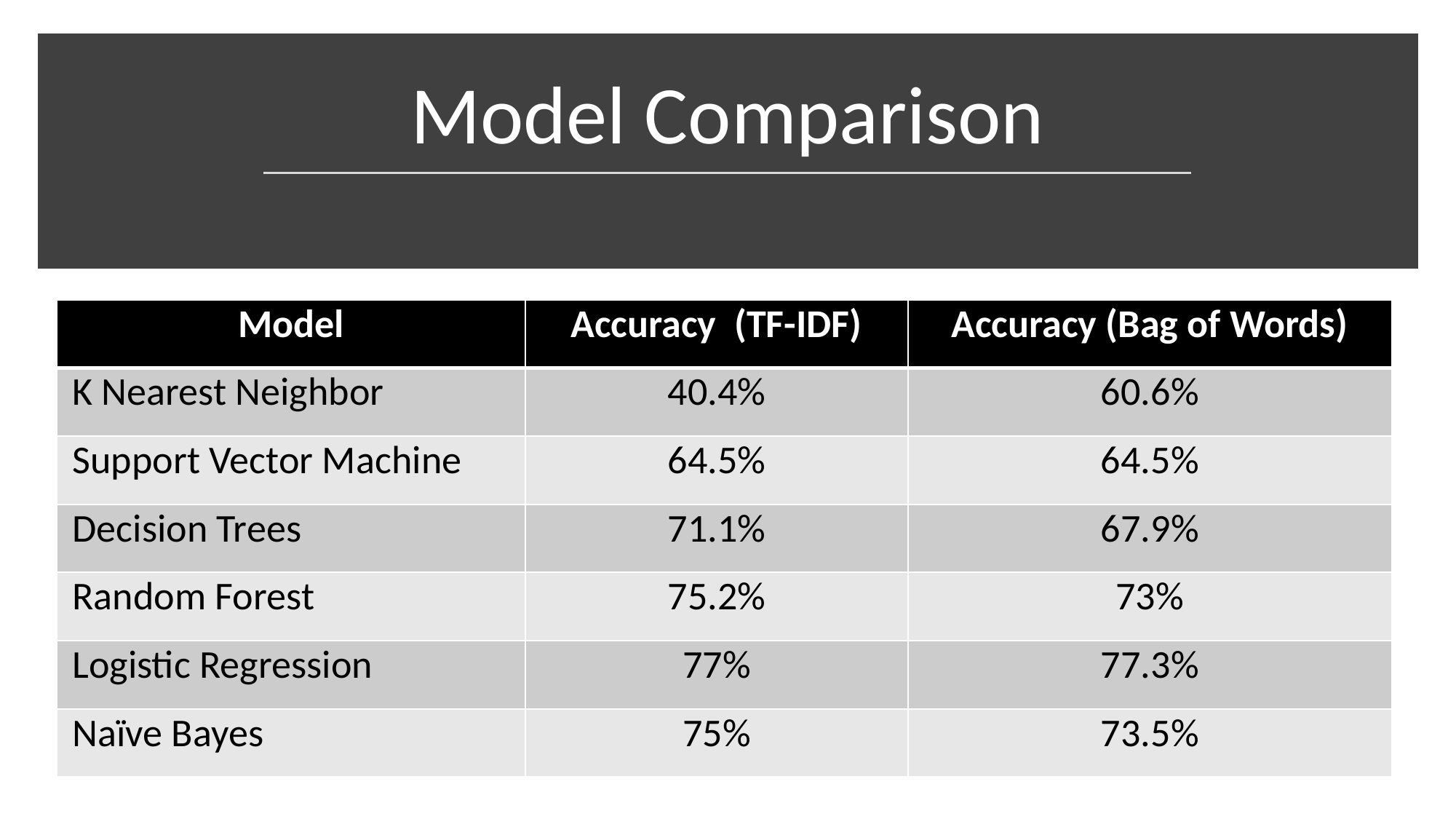

# Model Comparison
| Model | Accuracy (TF-IDF) | Accuracy (Bag of Words) |
| --- | --- | --- |
| K Nearest Neighbor | 40.4% | 60.6% |
| Support Vector Machine | 64.5% | 64.5% |
| Decision Trees | 71.1% | 67.9% |
| Random Forest | 75.2% | 73% |
| Logistic Regression | 77% | 77.3% |
| Naïve Bayes | 75% | 73.5% |